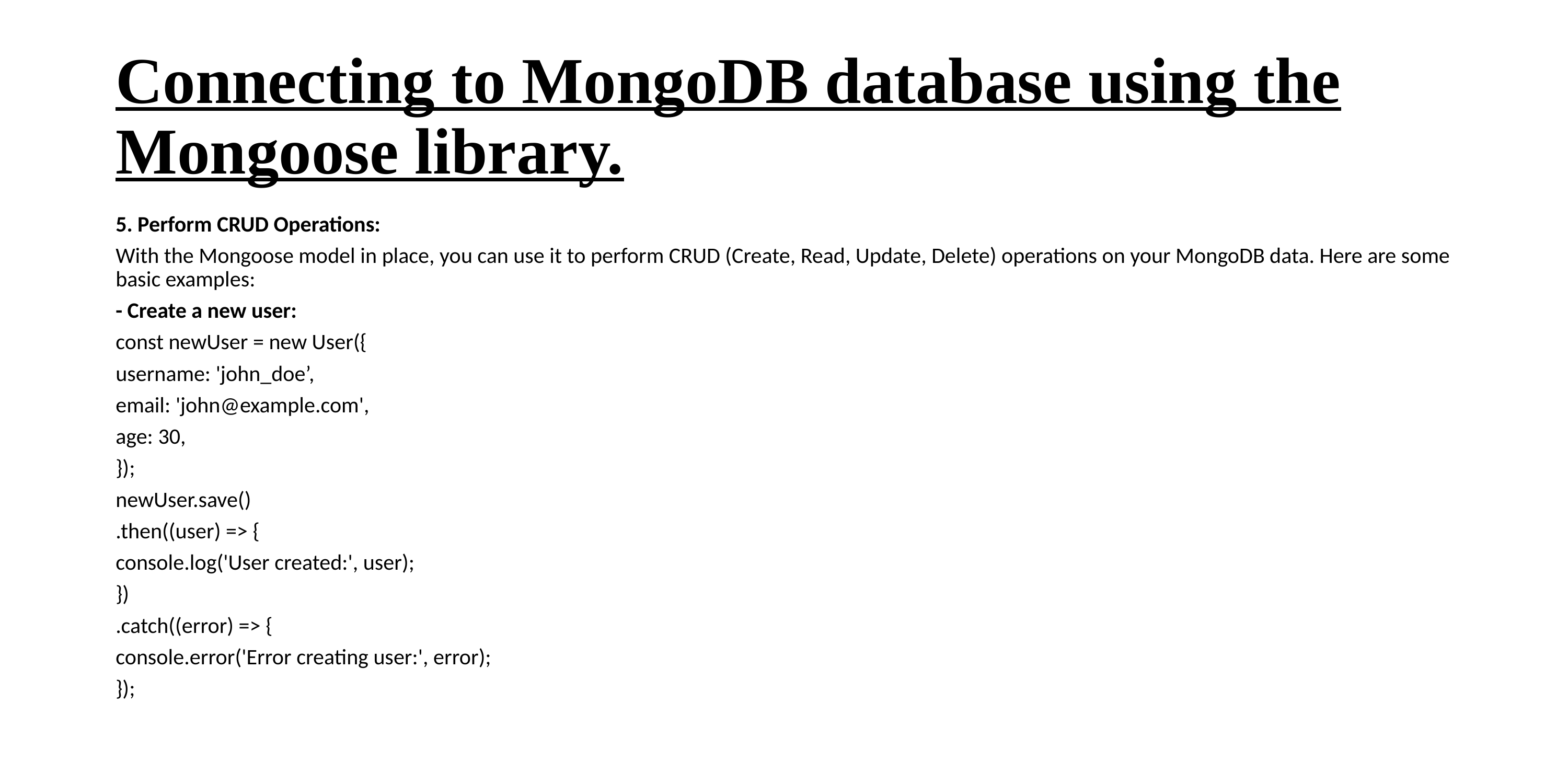

# Connecting to MongoDB database using the Mongoose library.
5. Perform CRUD Operations:
With the Mongoose model in place, you can use it to perform CRUD (Create, Read, Update, Delete) operations on your MongoDB data. Here are some basic examples:
- Create a new user:
const newUser = new User({
username: 'john_doe’,
email: 'john@example.com',
age: 30,
});
newUser.save()
.then((user) => {
console.log('User created:', user);
})
.catch((error) => {
console.error('Error creating user:', error);
});